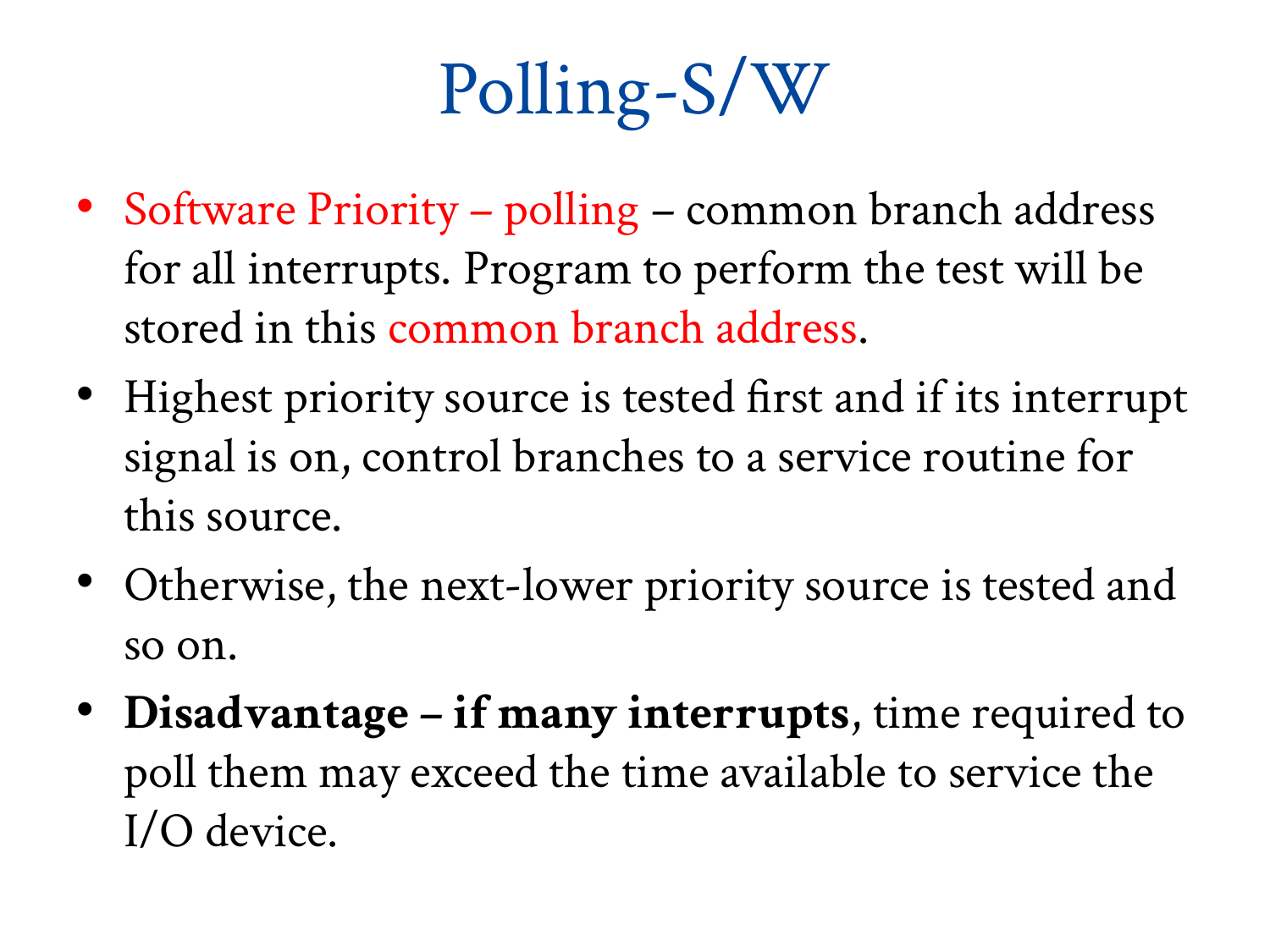

# Polling-S/W
Software Priority – polling – common branch address for all interrupts. Program to perform the test will be stored in this common branch address.
Highest priority source is tested first and if its interrupt signal is on, control branches to a service routine for this source.
Otherwise, the next-lower priority source is tested and so on.
Disadvantage – if many interrupts, time required to poll them may exceed the time available to service the I/O device.